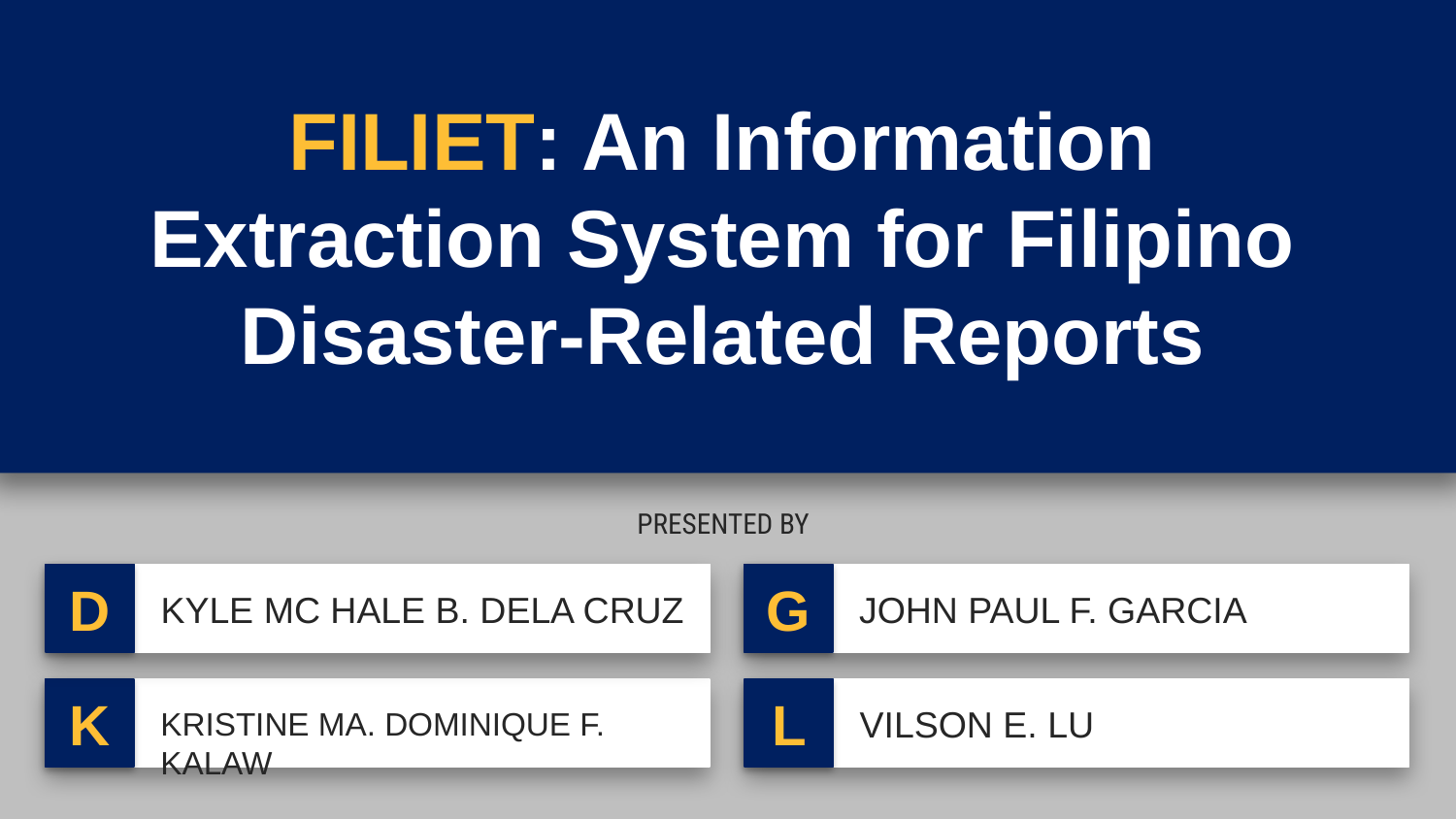

FILIET: An Information Extraction System for Filipino Disaster-Related Reports
PRESENTED BY
D

KYLE MC HALE B. DELA CRUZ
G

JOHN PAUL F. GARCIA
L

VILSON E. LU
K

KRISTINE MA. DOMINIQUE F. KALAW